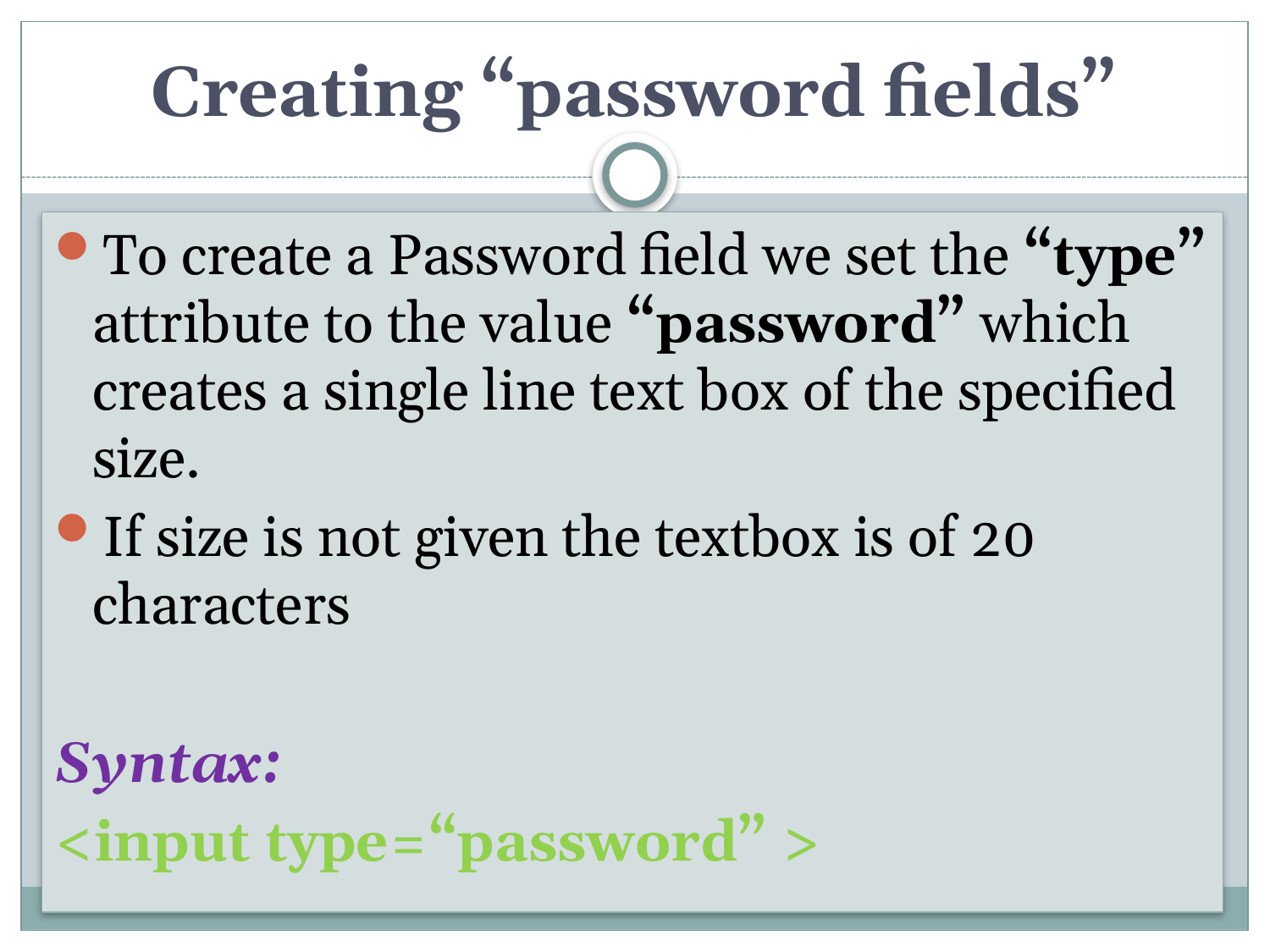

# Creating “password fields”
To create a Password field we set the “type” attribute to the value “password” which creates a single line text box of the specified size.
If size is not given the textbox is of 20 characters

Syntax:
<input type=“password” >